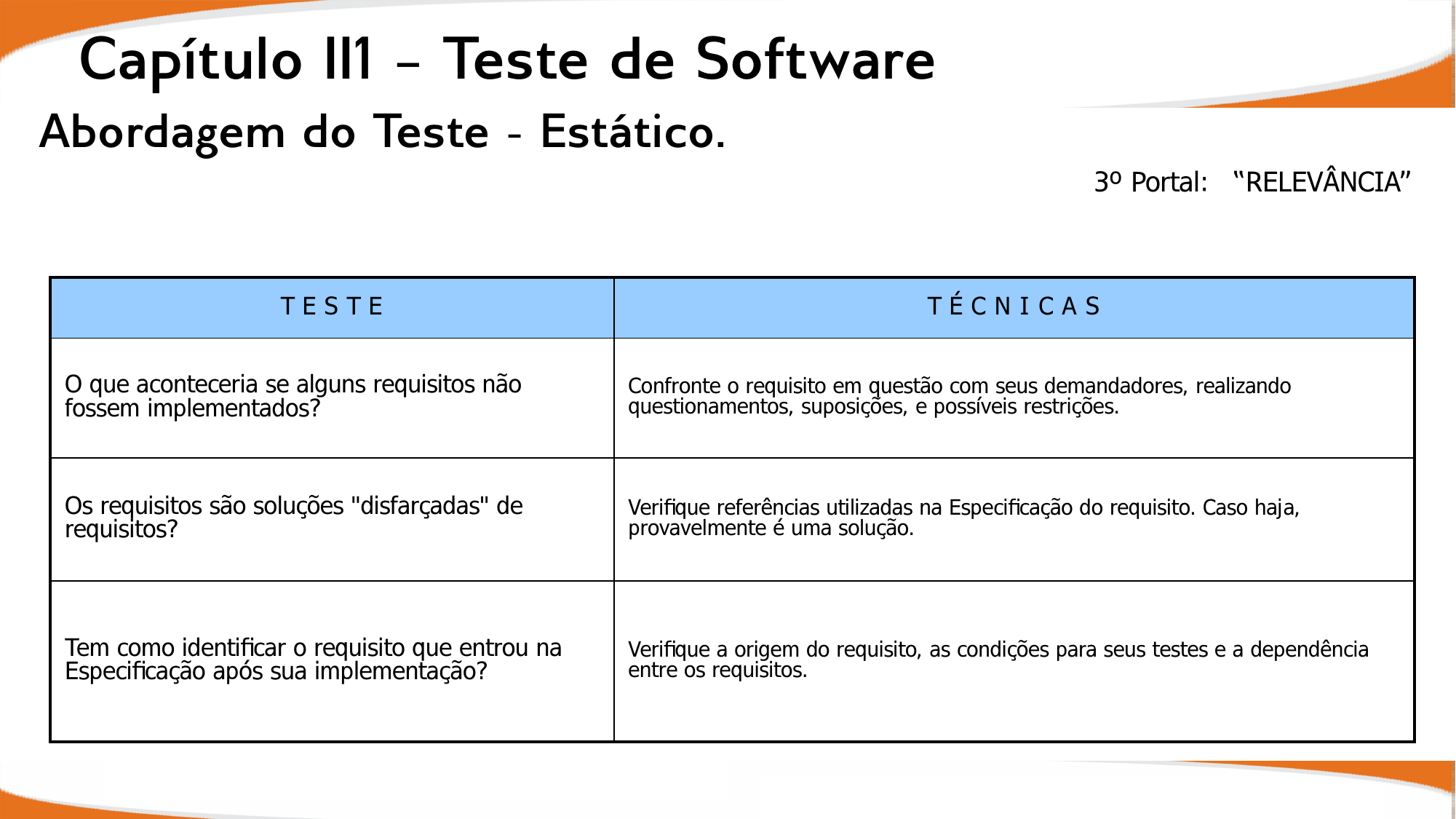

Capítulo II1 – Teste de Software
Abordagem do Teste - Estático.
3º Portal:   “RELEVÂNCIA”
| T E S T E | T É C N I C A S |
| --- | --- |
| O que aconteceria se alguns requisitos não fossem implementados? | Confronte o requisito em questão com seus demandadores, realizando questionamentos, suposições, e possíveis restrições. |
| Os requisitos são soluções "disfarçadas" de requisitos? | Verifique referências utilizadas na Especificação do requisito. Caso haja, provavelmente é uma solução. |
| Tem como identificar o requisito que entrou na Especificação após sua implementação? | Verifique a origem do requisito, as condições para seus testes e a dependência entre os requisitos. |